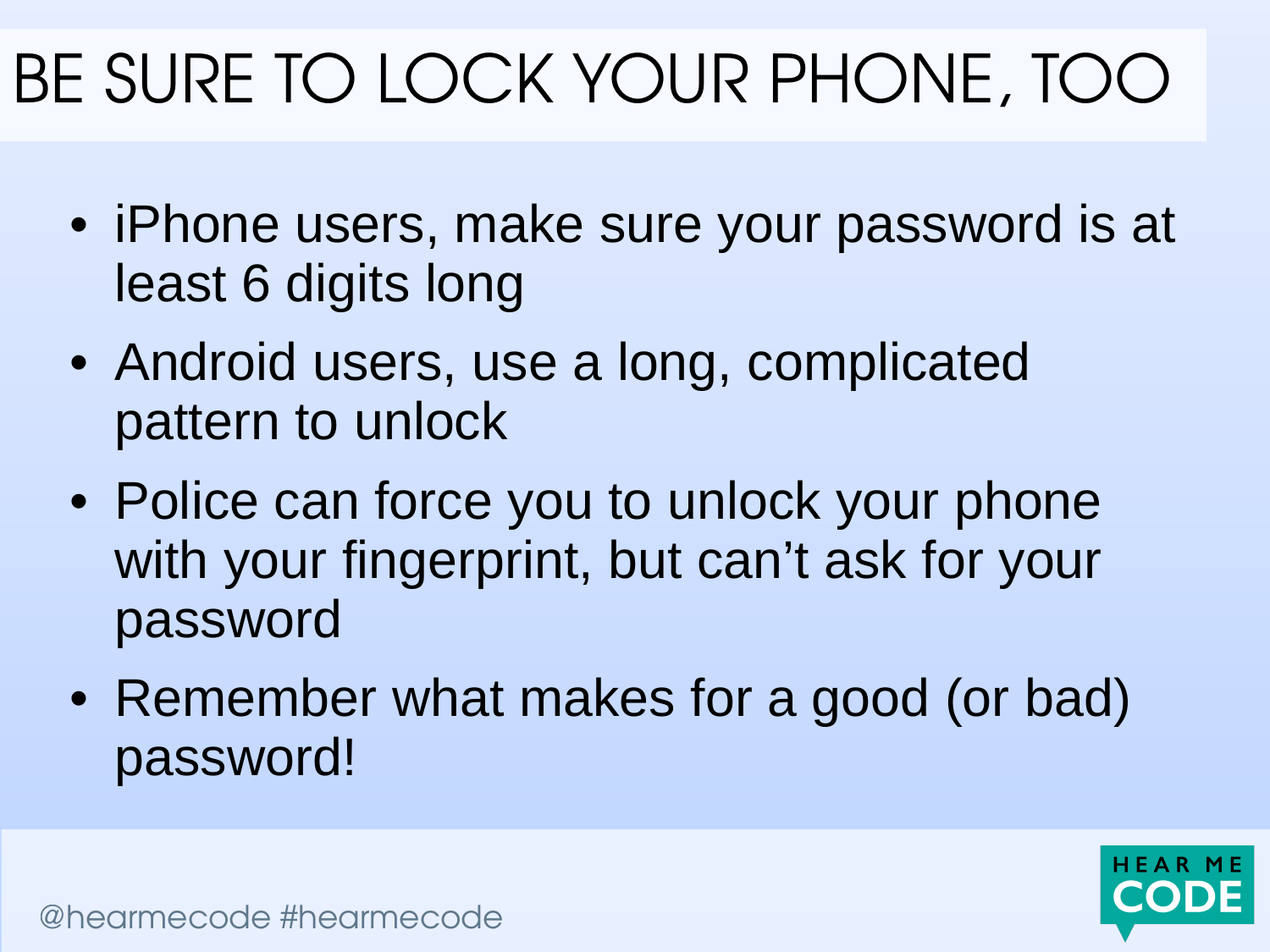

Be sure to lock your phone, too
iPhone users, make sure your password is at least 6 digits long
Android users, use a long, complicated pattern to unlock
Police can force you to unlock your phone with your fingerprint, but can’t ask for your password
Remember what makes for a good (or bad) password!
56